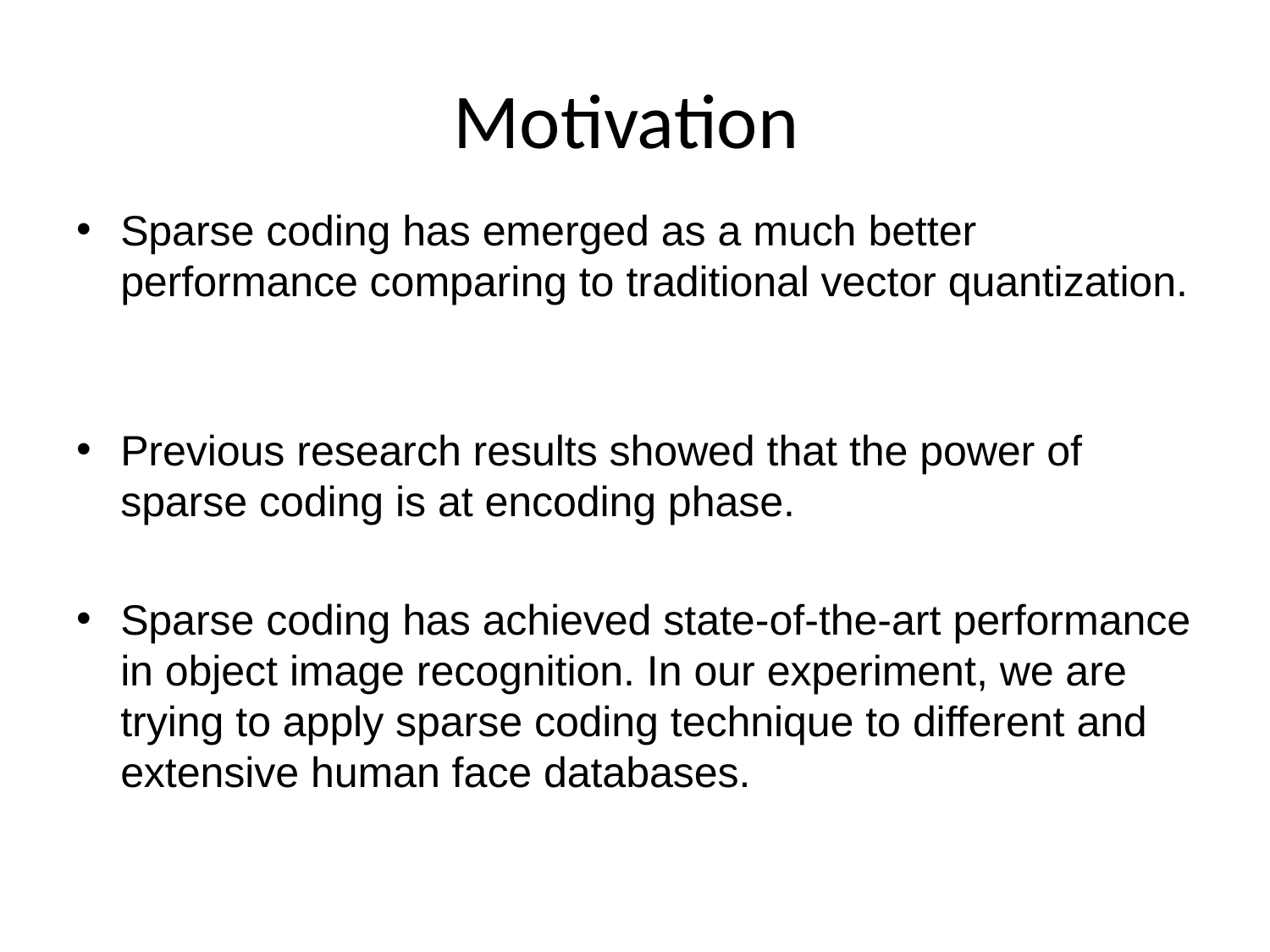

# Motivation
Sparse coding has emerged as a much better performance comparing to traditional vector quantization.

Previous research results showed that the power of sparse coding is at encoding phase.

Sparse coding has achieved state-of-the-art performance in object image recognition. In our experiment, we are trying to apply sparse coding technique to different and extensive human face databases.